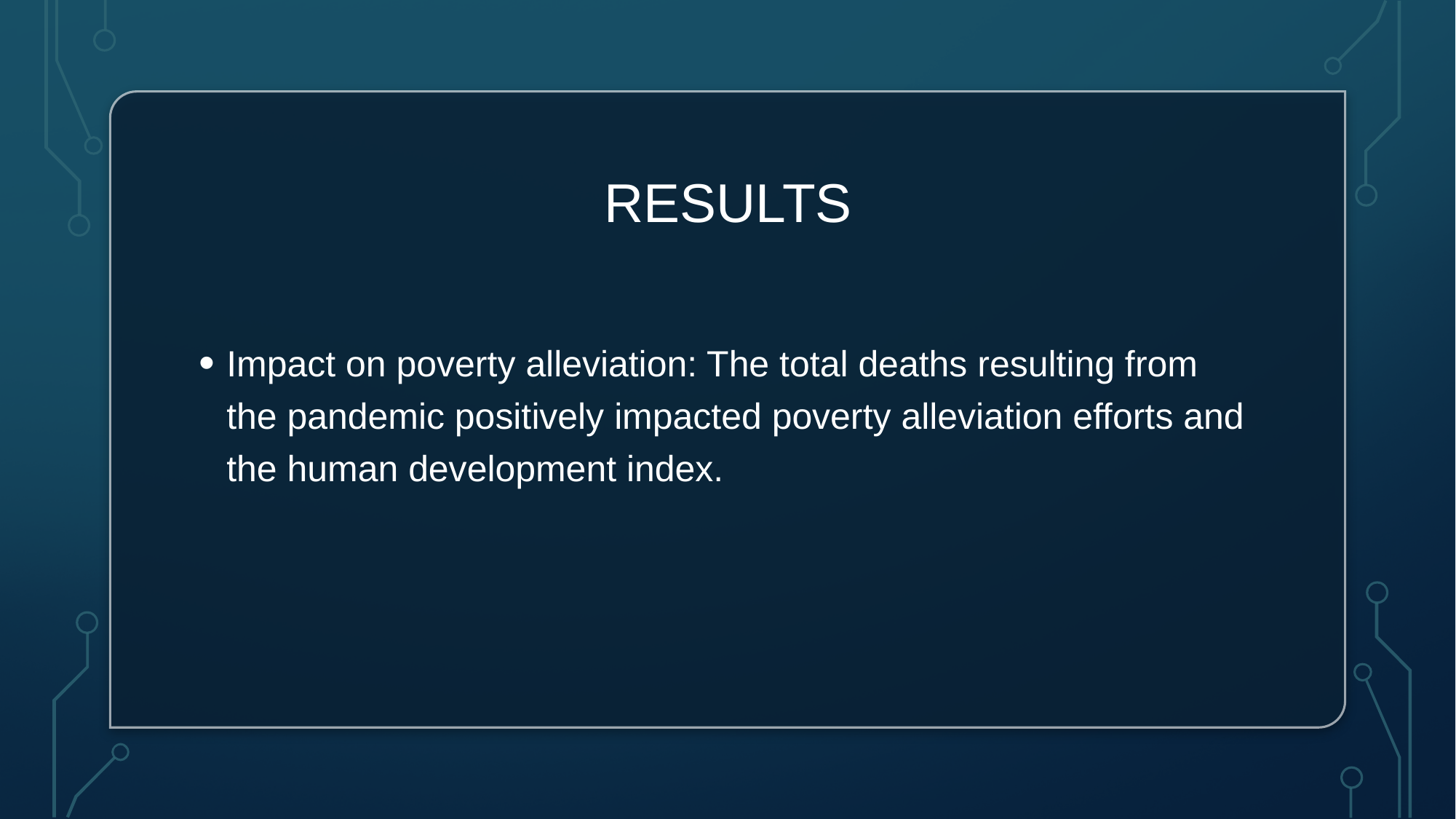

# Results
Impact on poverty alleviation: The total deaths resulting from the pandemic positively impacted poverty alleviation efforts and the human development index.